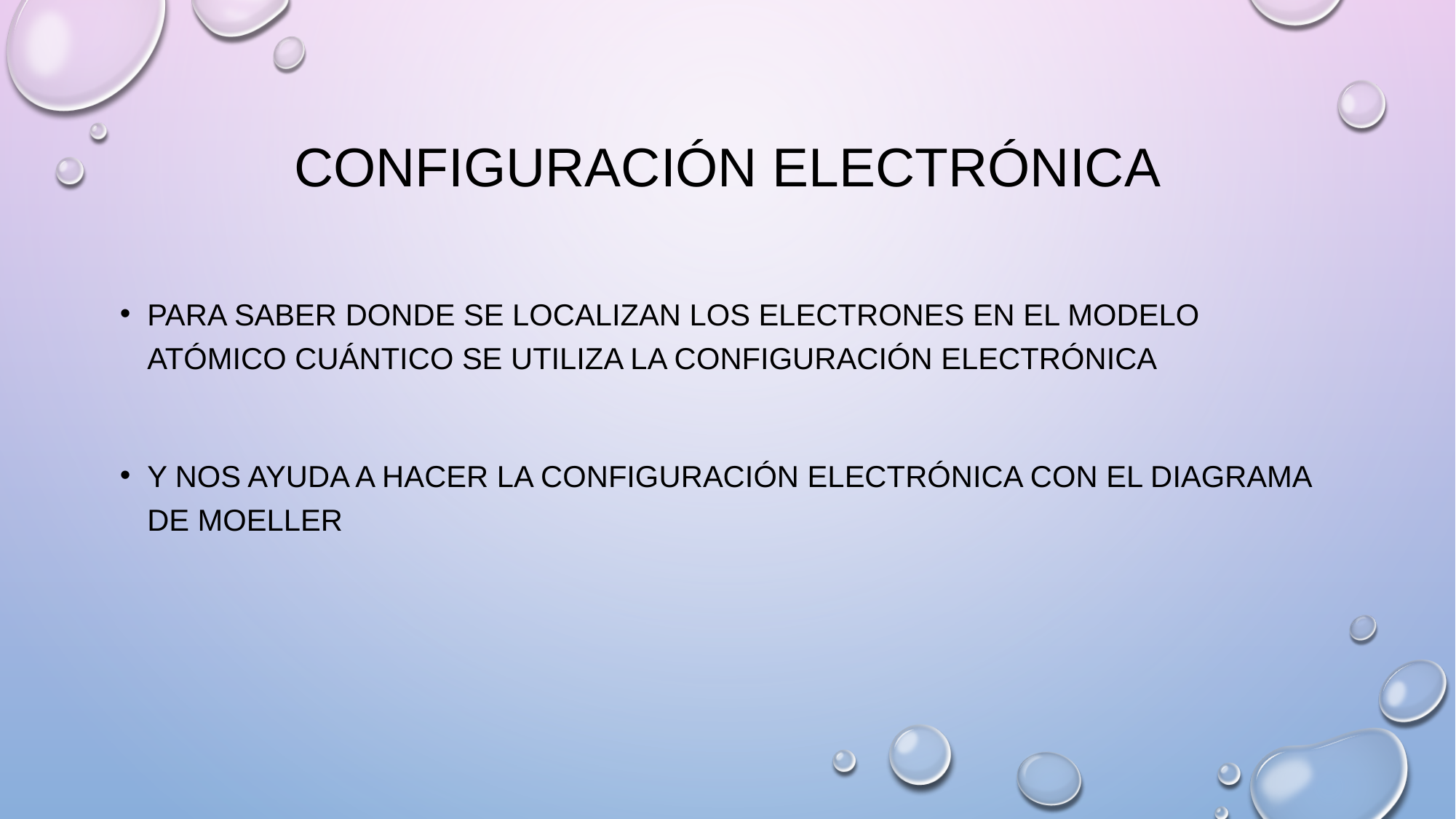

# Configuración electrónica
Para saber donde se localizan los electrones en el modelo atómico cuántico se utiliza la configuración electrónica

Y nos ayuda a hacer la configuración electrónica con el diagrama de moeller